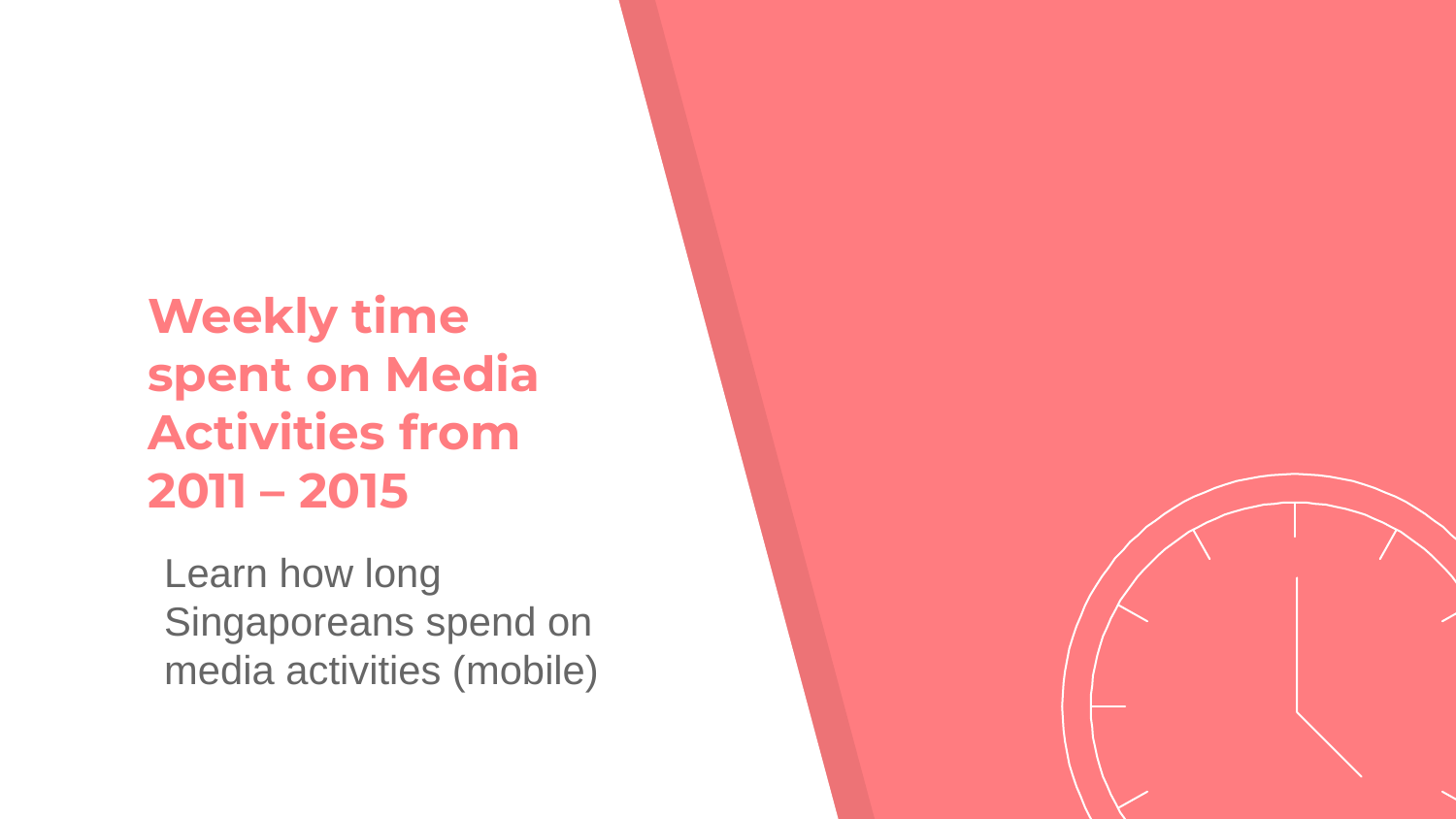

# Weekly time spent on Media Activities from 2011 – 2015

Learn how long Singaporeans spend on media activities (mobile)